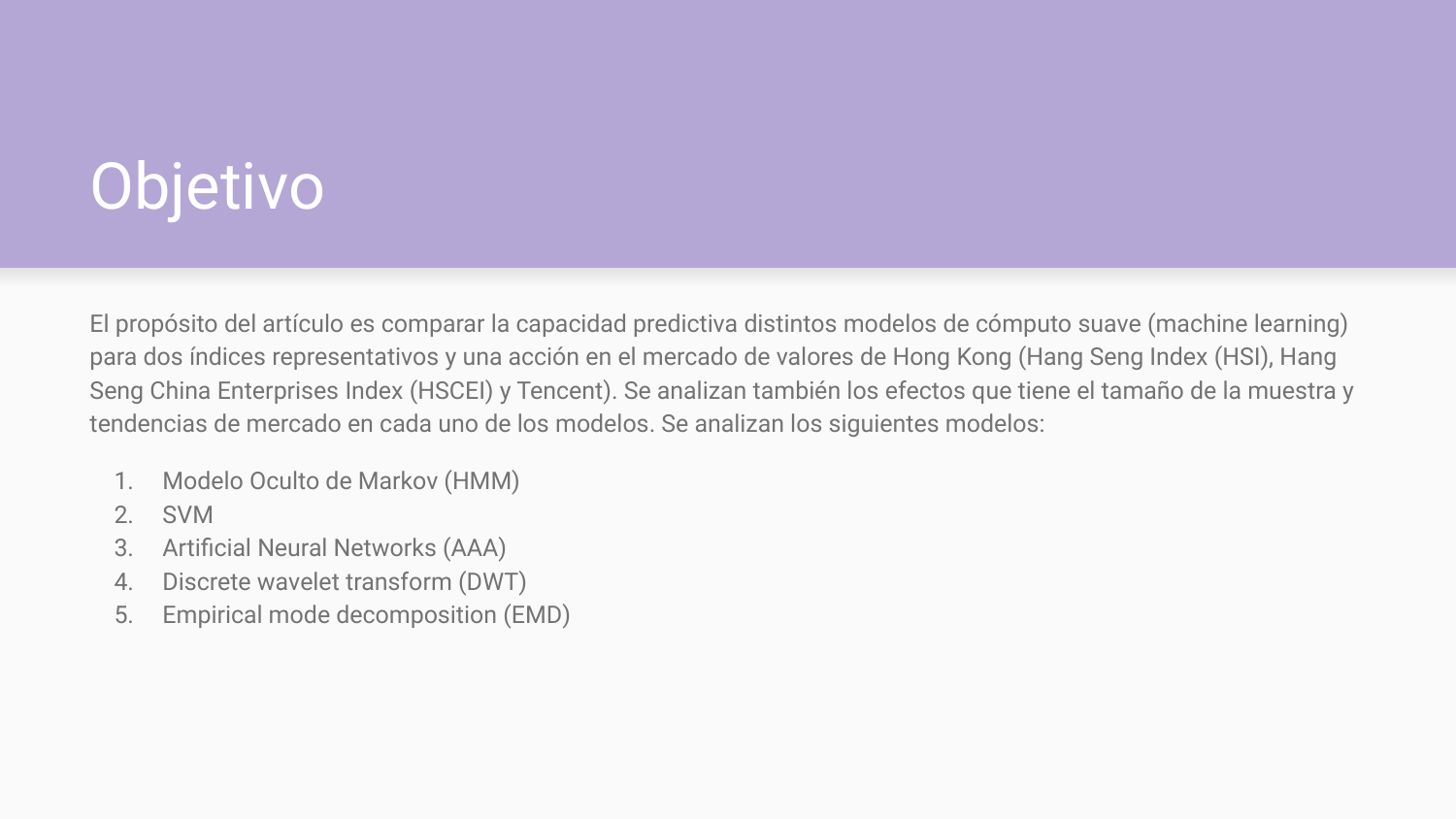

# Objetivo
El propósito del artículo es comparar la capacidad predictiva distintos modelos de cómputo suave (machine learning) para dos índices representativos y una acción en el mercado de valores de Hong Kong (Hang Seng Index (HSI), Hang Seng China Enterprises Index (HSCEI) y Tencent). Se analizan también los efectos que tiene el tamaño de la muestra y tendencias de mercado en cada uno de los modelos. Se analizan los siguientes modelos:
Modelo Oculto de Markov (HMM)
SVM
Artificial Neural Networks (AAA)
Discrete wavelet transform (DWT)
Empirical mode decomposition (EMD)